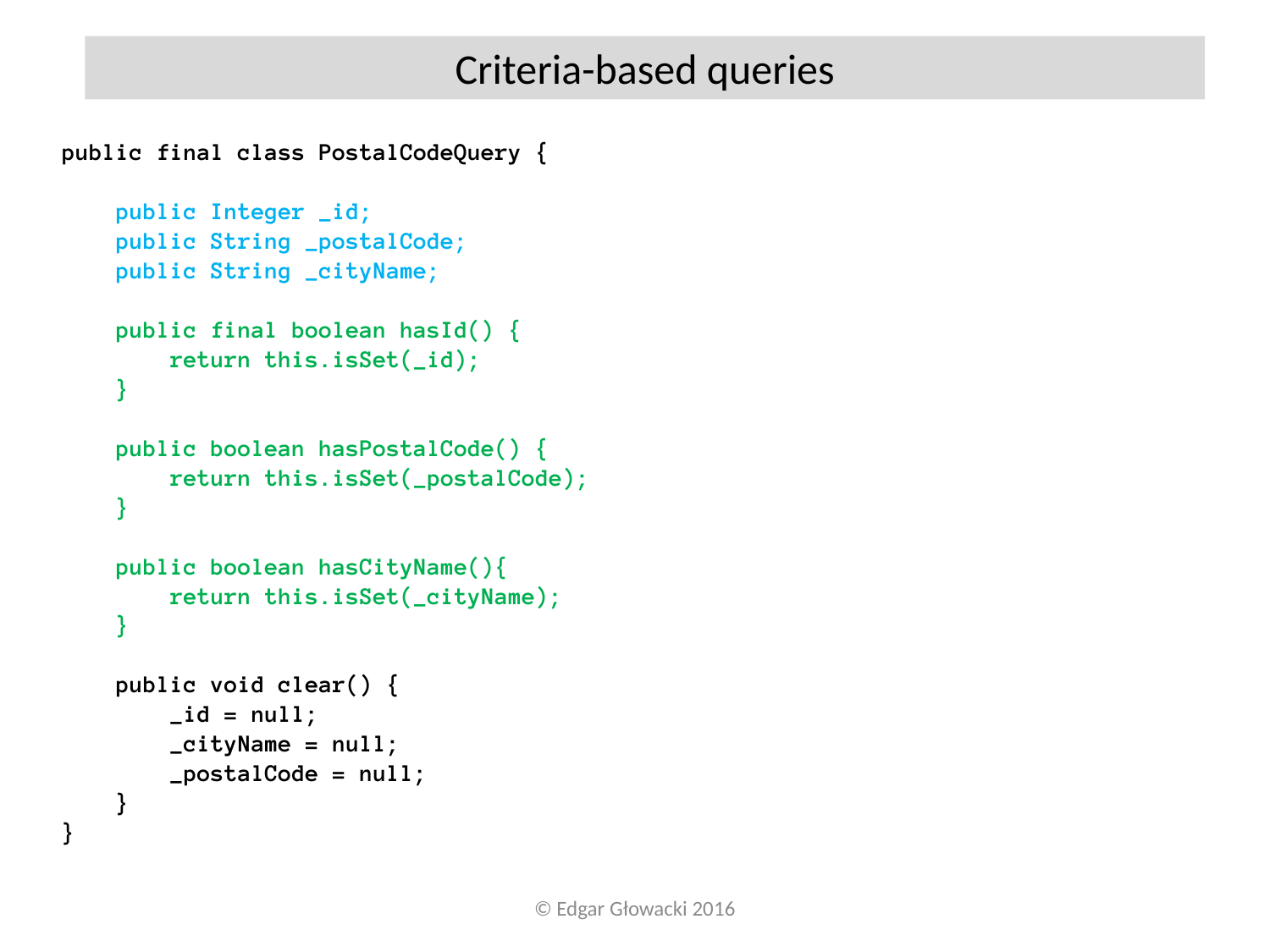

Criteria-based queries
public final class PostalCodeQuery {

    public Integer _id;
    public String _postalCode;
    public String _cityName;

    public final boolean hasId() {
        return this.isSet(_id);
    }

    public boolean hasPostalCode() {
        return this.isSet(_postalCode);
    }

    public boolean hasCityName(){
        return this.isSet(_cityName);
    }

    public void clear() {
        _id = null;
        _cityName = null;
        _postalCode = null;
    }
}
© Edgar Głowacki 2016